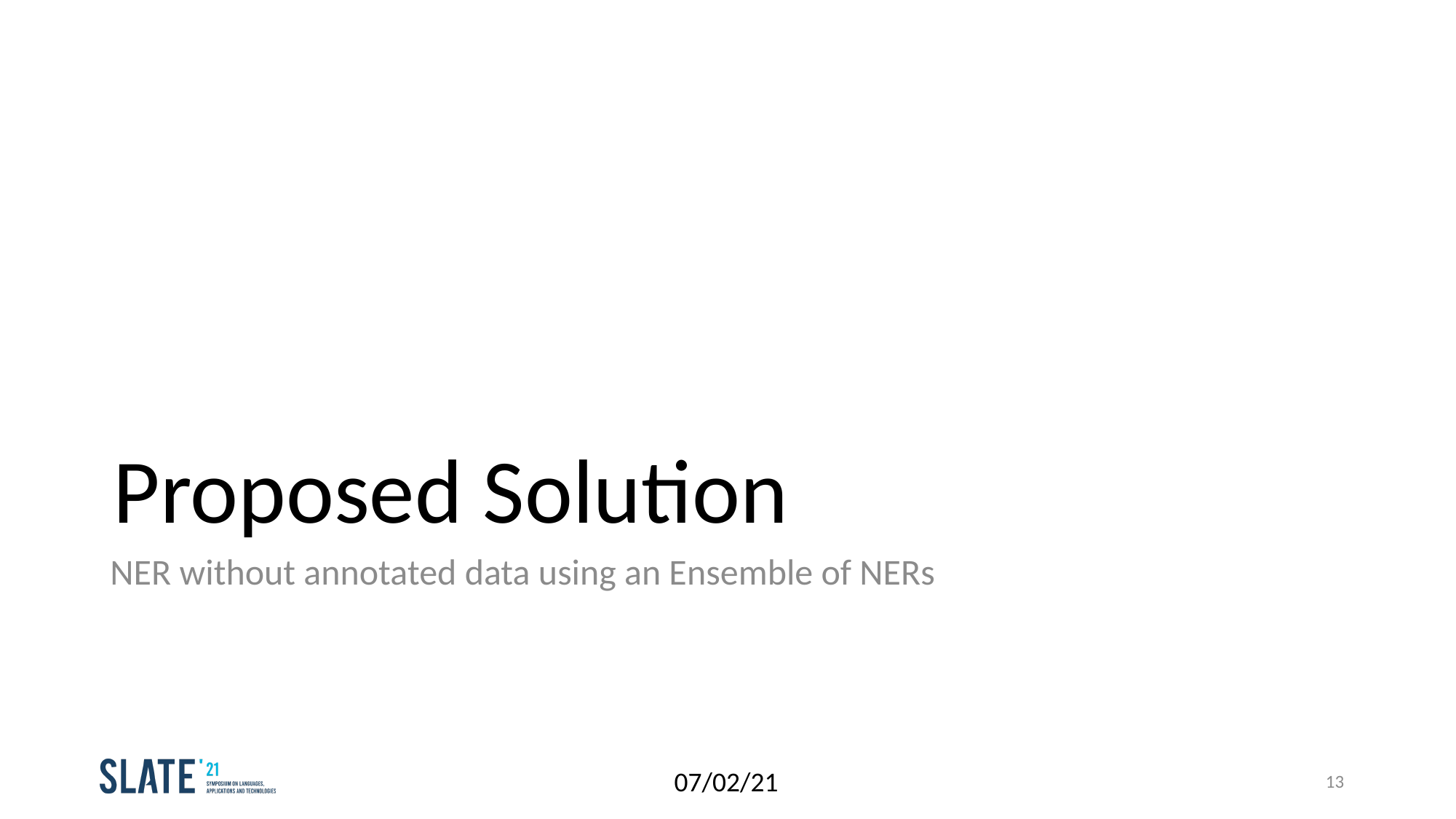

# Proposed Solution
NER without annotated data using an Ensemble of NERs
07/02/21
13